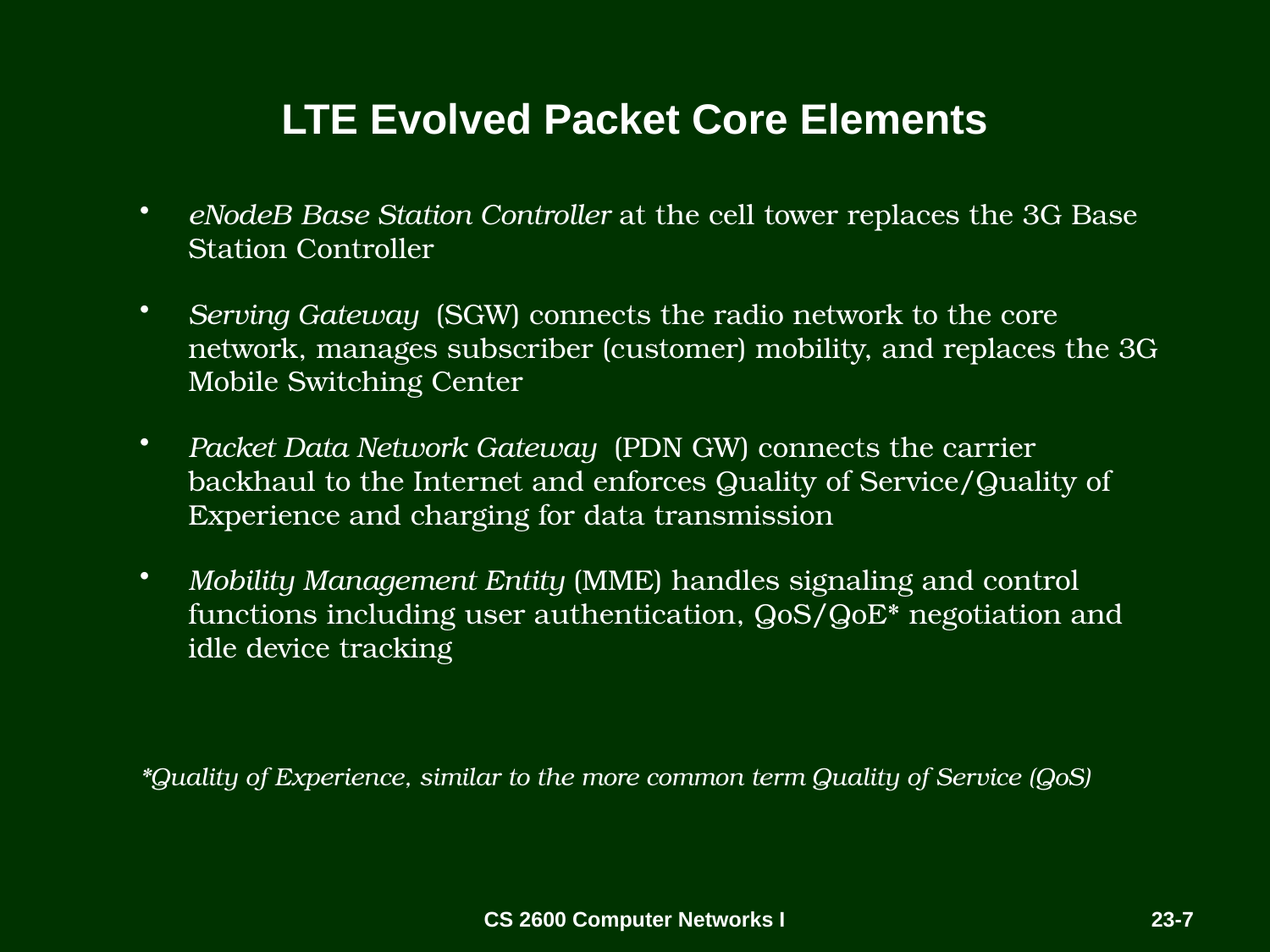

# LTE Evolved Packet Core Elements
eNodeB Base Station Controller at the cell tower replaces the 3G Base Station Controller
Serving Gateway  (SGW) connects the radio network to the core network, manages subscriber (customer) mobility, and replaces the 3G Mobile Switching Center
Packet Data Network Gateway  (PDN GW) connects the carrier backhaul to the Internet and enforces Quality of Service/Quality of Experience and charging for data transmission
Mobility Management Entity (MME) handles signaling and control functions including user authentication, QoS/QoE* negotiation and idle device tracking

*Quality of Experience, similar to the more common term Quality of Service (QoS)

CS 2600 Computer Networks I
23-7